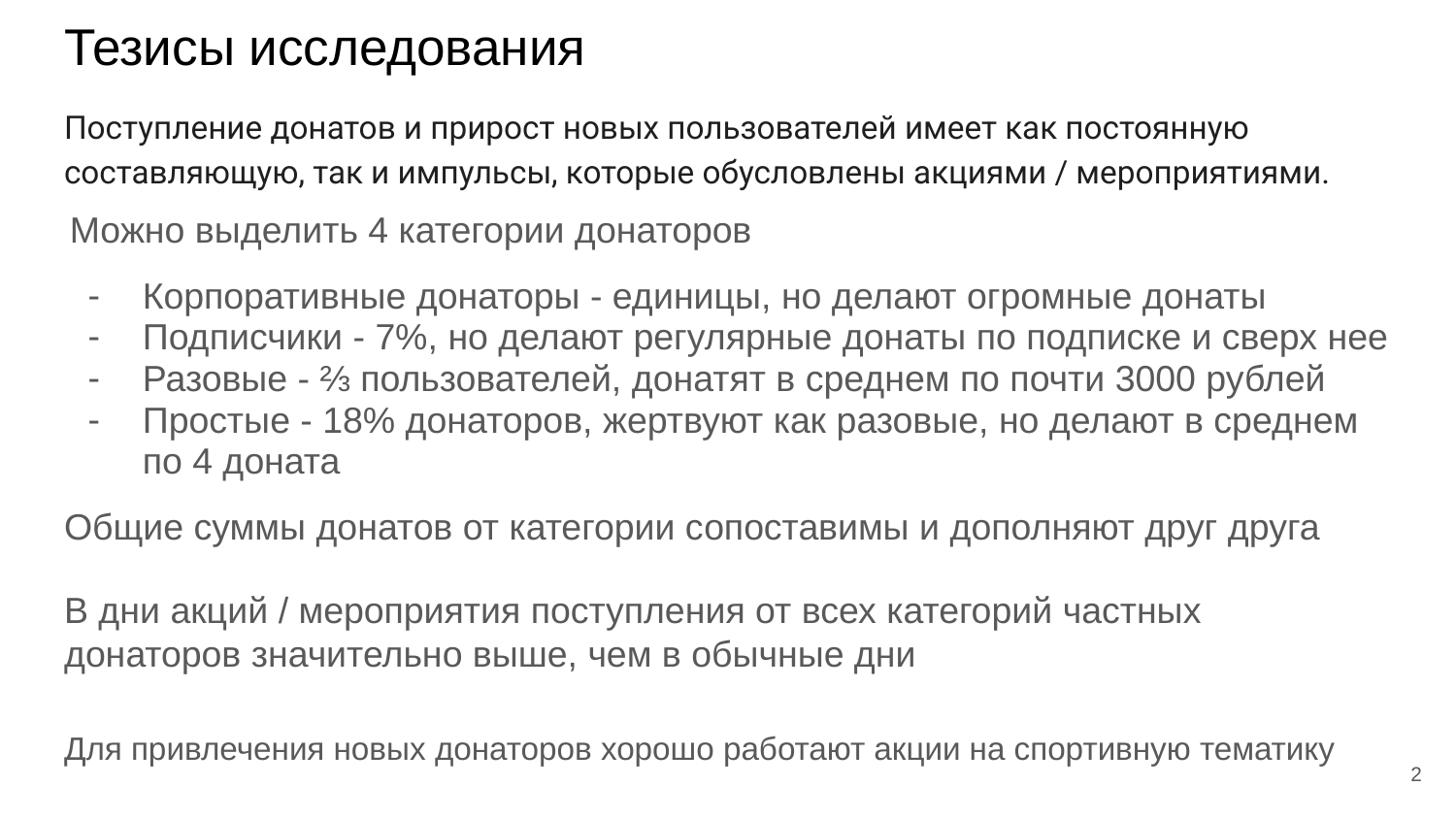

# Тезисы исследования
Поступление донатов и прирост новых пользователей имеет как постоянную составляющую, так и импульсы, которые обусловлены акциями / мероприятиями.
Можно выделить 4 категории донаторов
Корпоративные донаторы - единицы, но делают огромные донаты
Подписчики - 7%, но делают регулярные донаты по подписке и сверх нее
Разовые - ⅔ пользователей, донатят в среднем по почти 3000 рублей
Простые - 18% донаторов, жертвуют как разовые, но делают в среднем по 4 доната
Общие суммы донатов от категории сопоставимы и дополняют друг друга
В дни акций / мероприятия поступления от всех категорий частных донаторов значительно выше, чем в обычные дни
Для привлечения новых донаторов хорошо работают акции на спортивную тематику
2